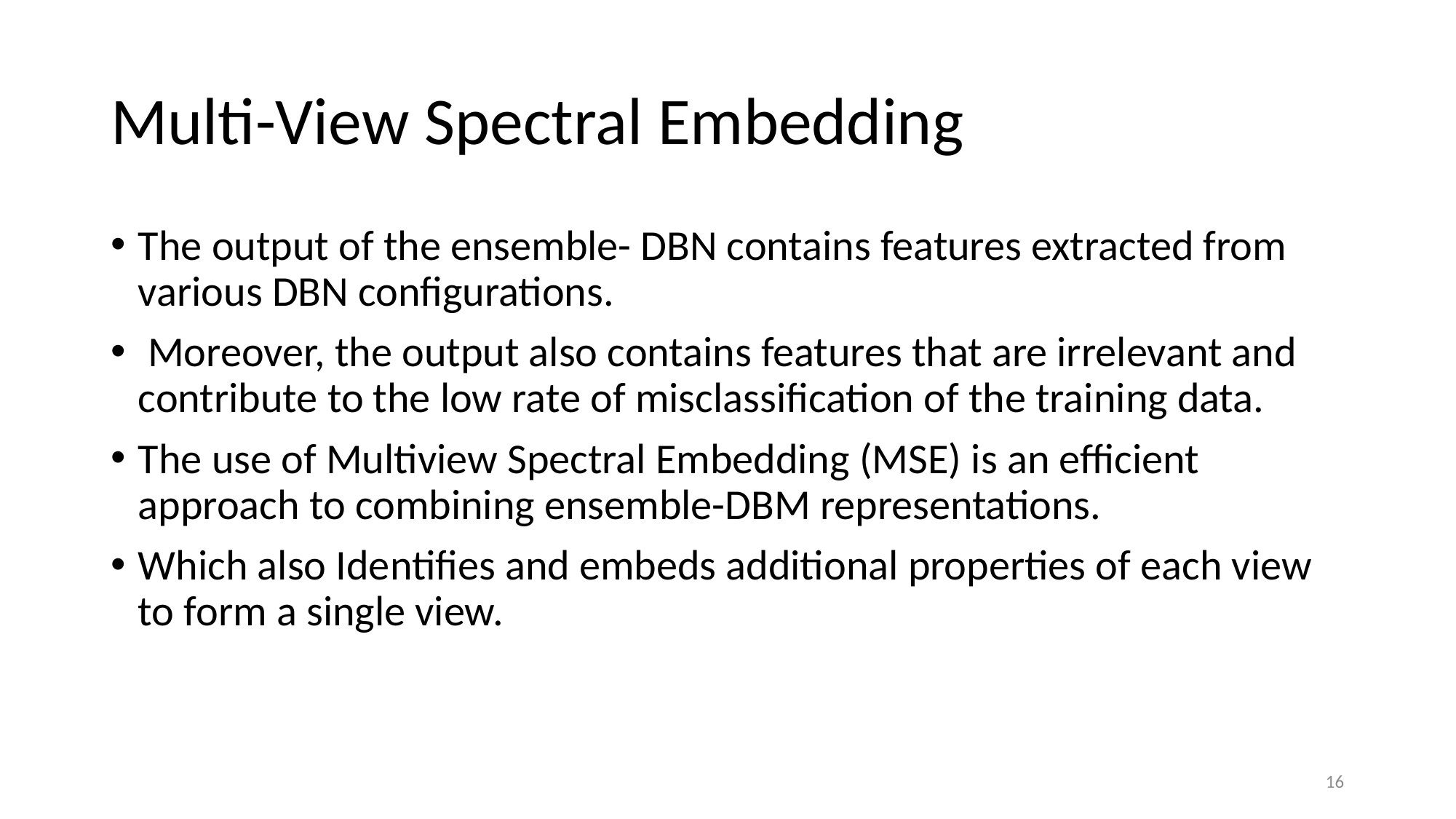

# Multi-View Spectral Embedding
The output of the ensemble- DBN contains features extracted from various DBN configurations.
 Moreover, the output also contains features that are irrelevant and contribute to the low rate of misclassification of the training data.
The use of Multiview Spectral Embedding (MSE) is an efficient approach to combining ensemble-DBM representations.
Which also Identifies and embeds additional properties of each view to form a single view.
16